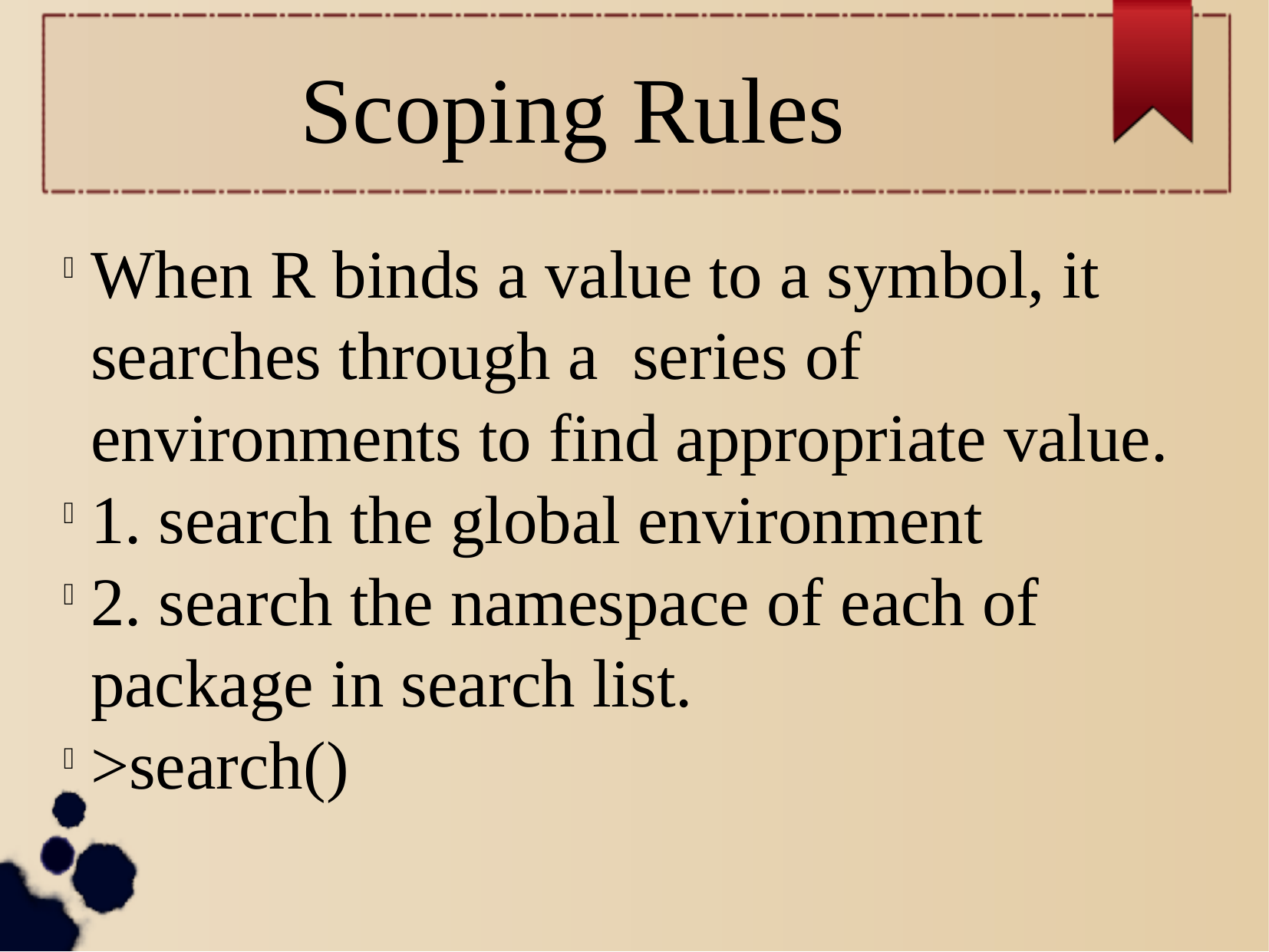

Scoping Rules
When R binds a value to a symbol, it searches through a  series of environments to find appropriate value.
1. search the global environment
2. search the namespace of each of package in search list.
>search()